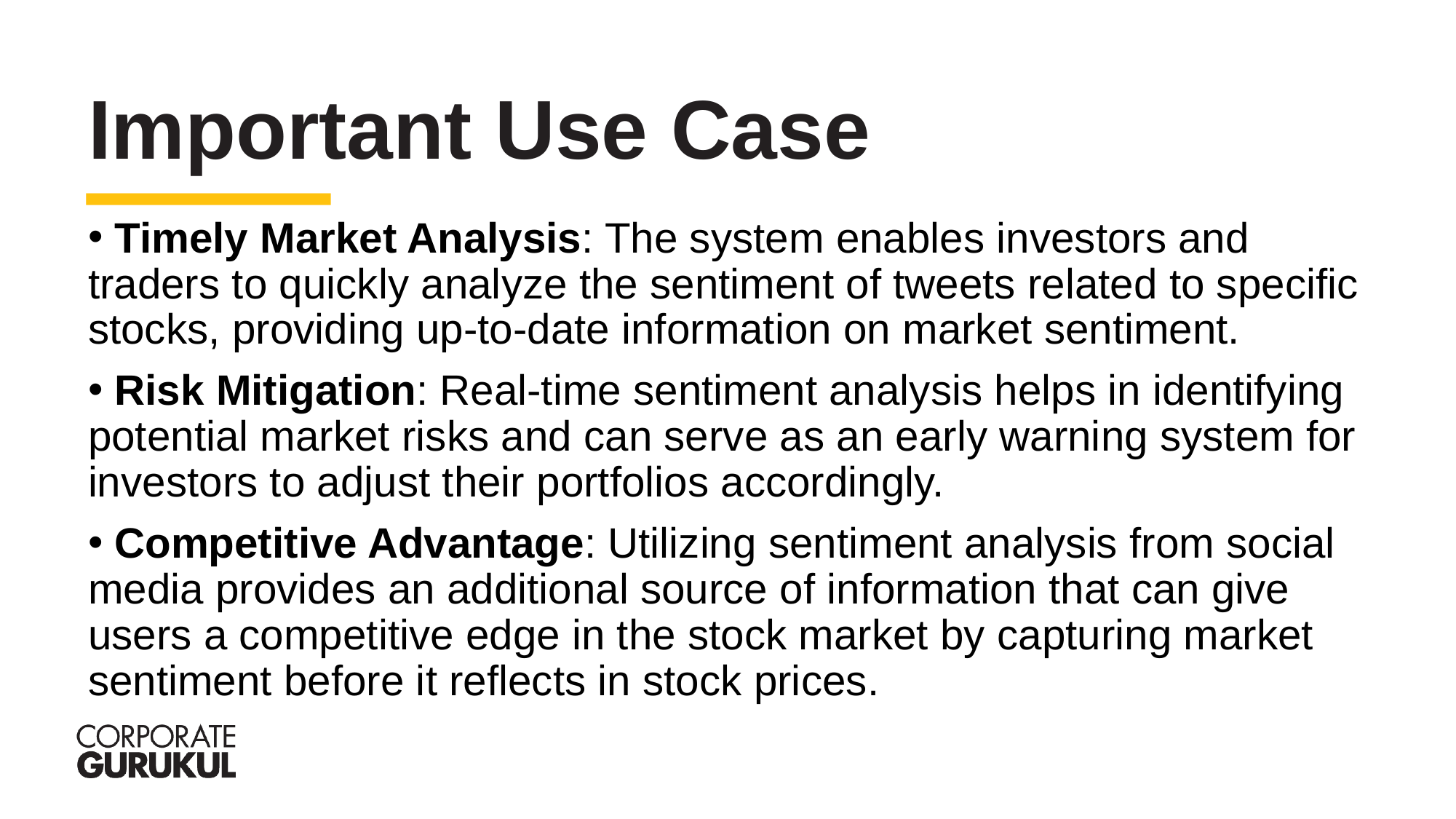

Important Use Case
 Timely Market Analysis: The system enables investors and traders to quickly analyze the sentiment of tweets related to specific stocks, providing up-to-date information on market sentiment.
 Risk Mitigation: Real-time sentiment analysis helps in identifying potential market risks and can serve as an early warning system for investors to adjust their portfolios accordingly.
 Competitive Advantage: Utilizing sentiment analysis from social media provides an additional source of information that can give users a competitive edge in the stock market by capturing market sentiment before it reflects in stock prices.